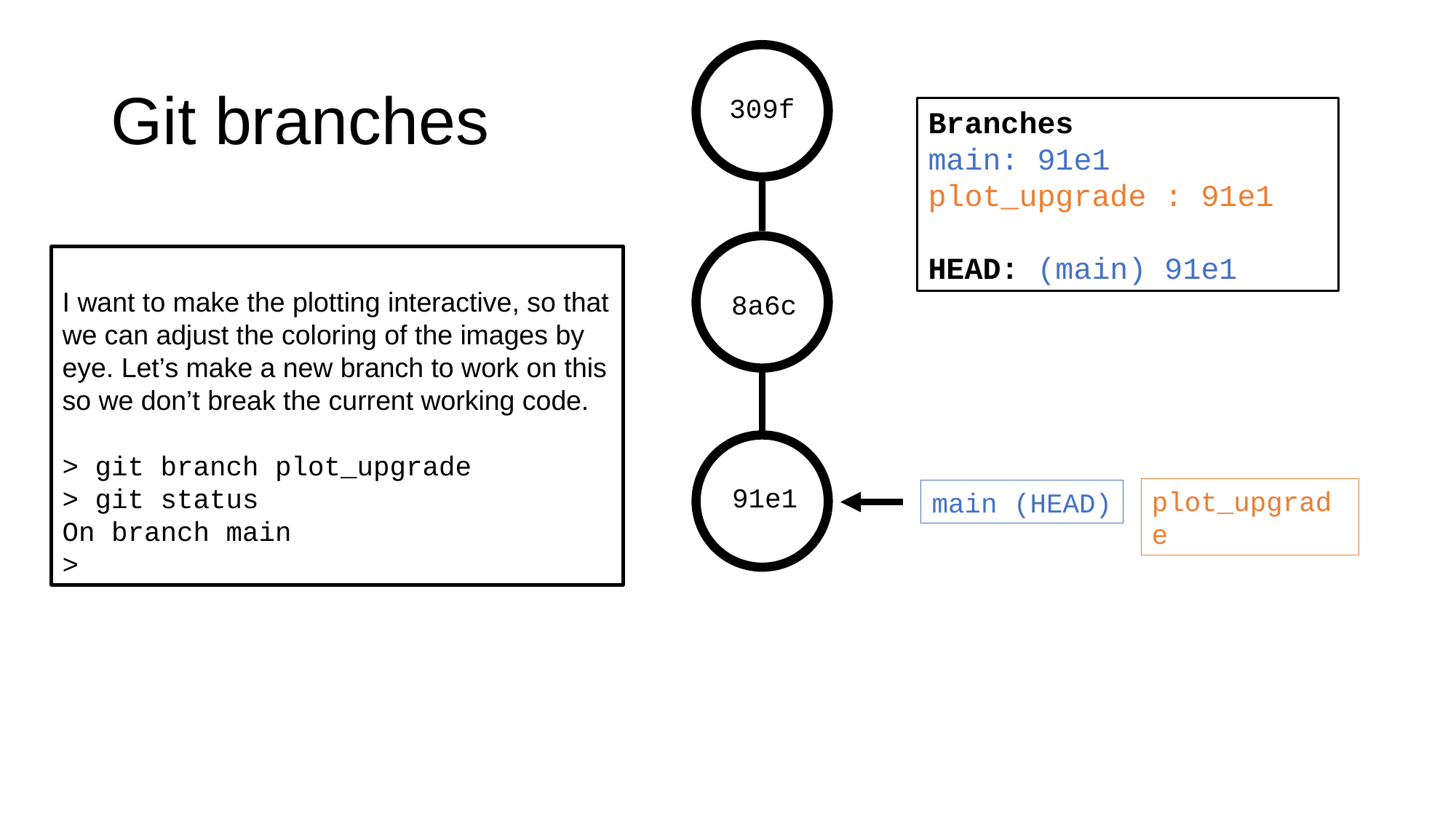

# Git branches

309f
Branches
main: 91e1
plot_upgrade : 91e1

HEAD: (main) 91e1

I want to make the plotting interactive, so that we can adjust the coloring of the images by eye. Let’s make a new branch to work on this so we don’t break the current working code.

> git branch plot_upgrade
> git status
On branch main
>
8a6c

91e1
plot_upgrade
main (HEAD)